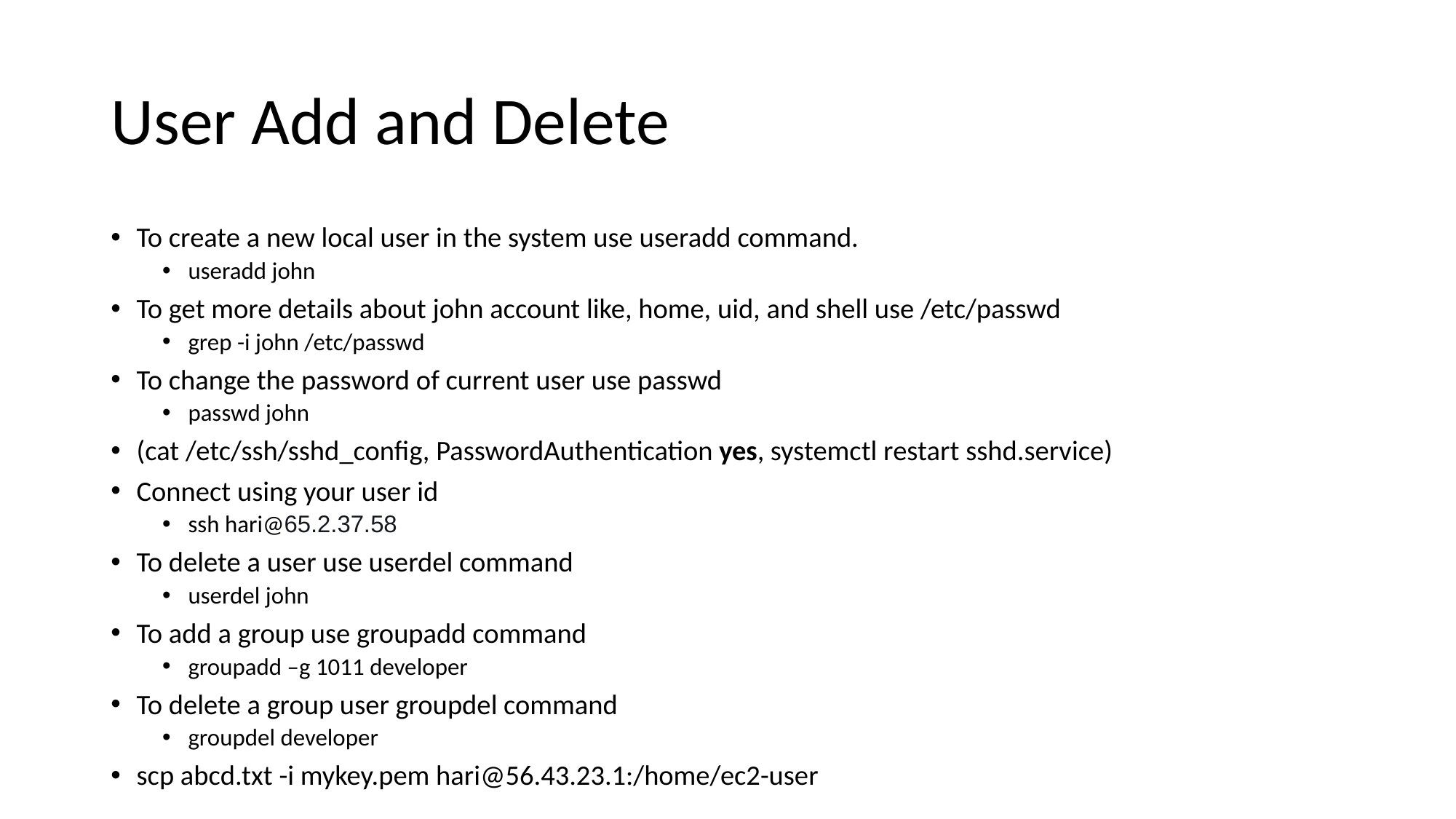

# User Add and Delete
To create a new local user in the system use useradd command.
useradd john
To get more details about john account like, home, uid, and shell use /etc/passwd
grep -i john /etc/passwd
To change the password of current user use passwd
passwd john
(cat /etc/ssh/sshd_config, PasswordAuthentication yes, systemctl restart sshd.service)
Connect using your user id
ssh hari@65.2.37.58
To delete a user use userdel command
userdel john
To add a group use groupadd command
groupadd –g 1011 developer
To delete a group user groupdel command
groupdel developer
scp abcd.txt -i mykey.pem hari@56.43.23.1:/home/ec2-user